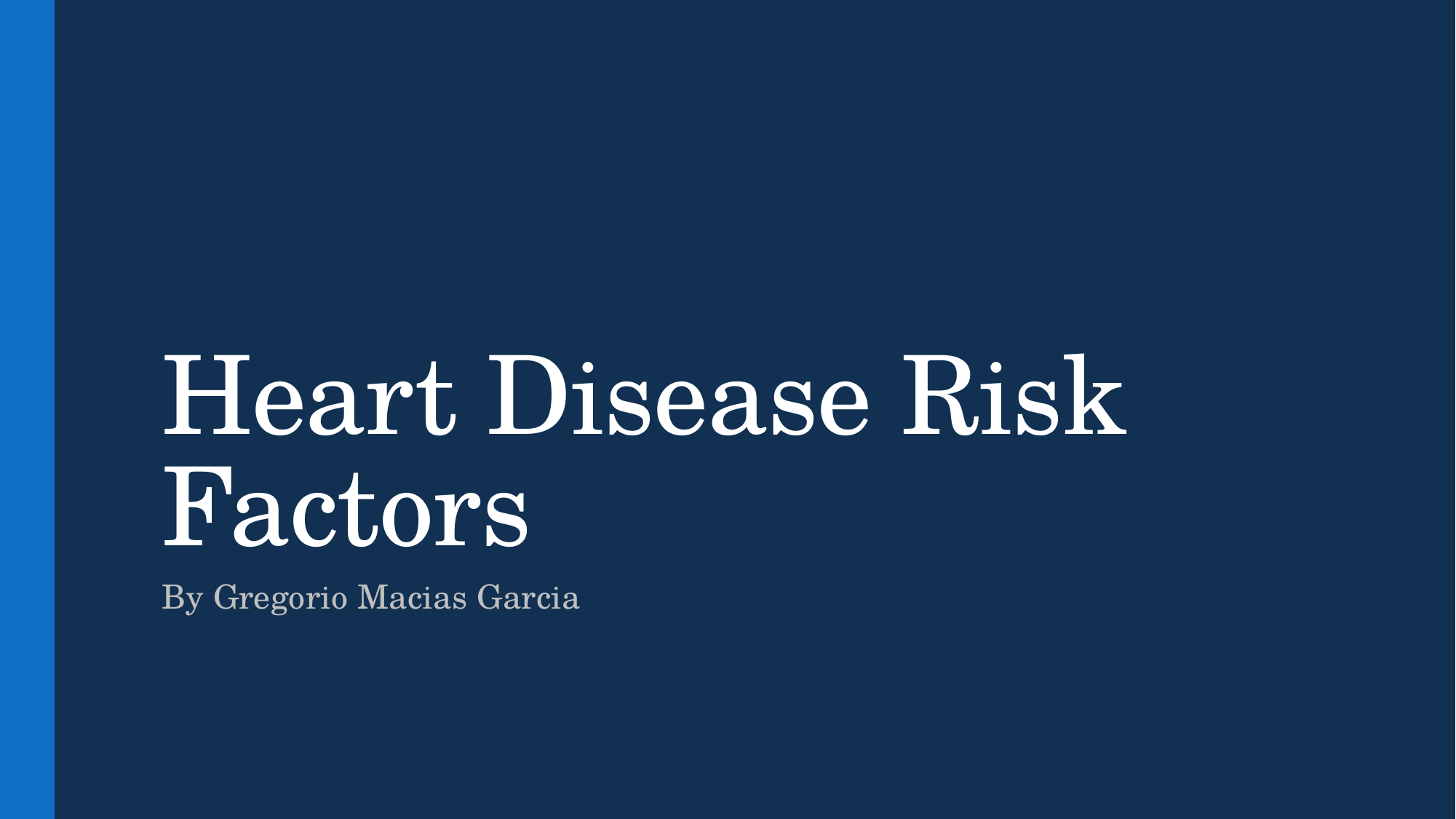

# Heart Disease Risk Factors
By Gregorio Macias Garcia